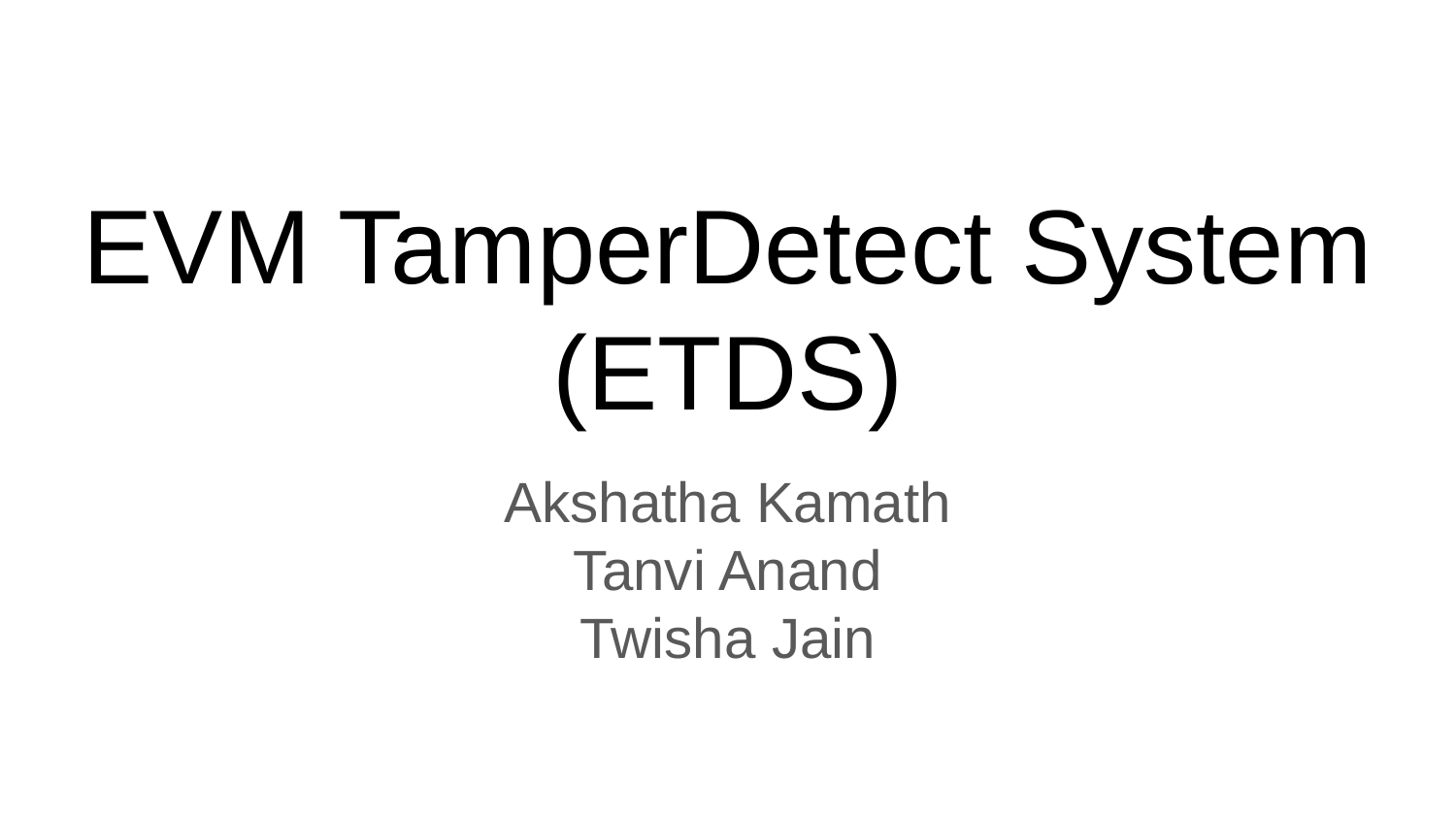

# EVM TamperDetect System
(ETDS)
Akshatha Kamath
Tanvi Anand
Twisha Jain